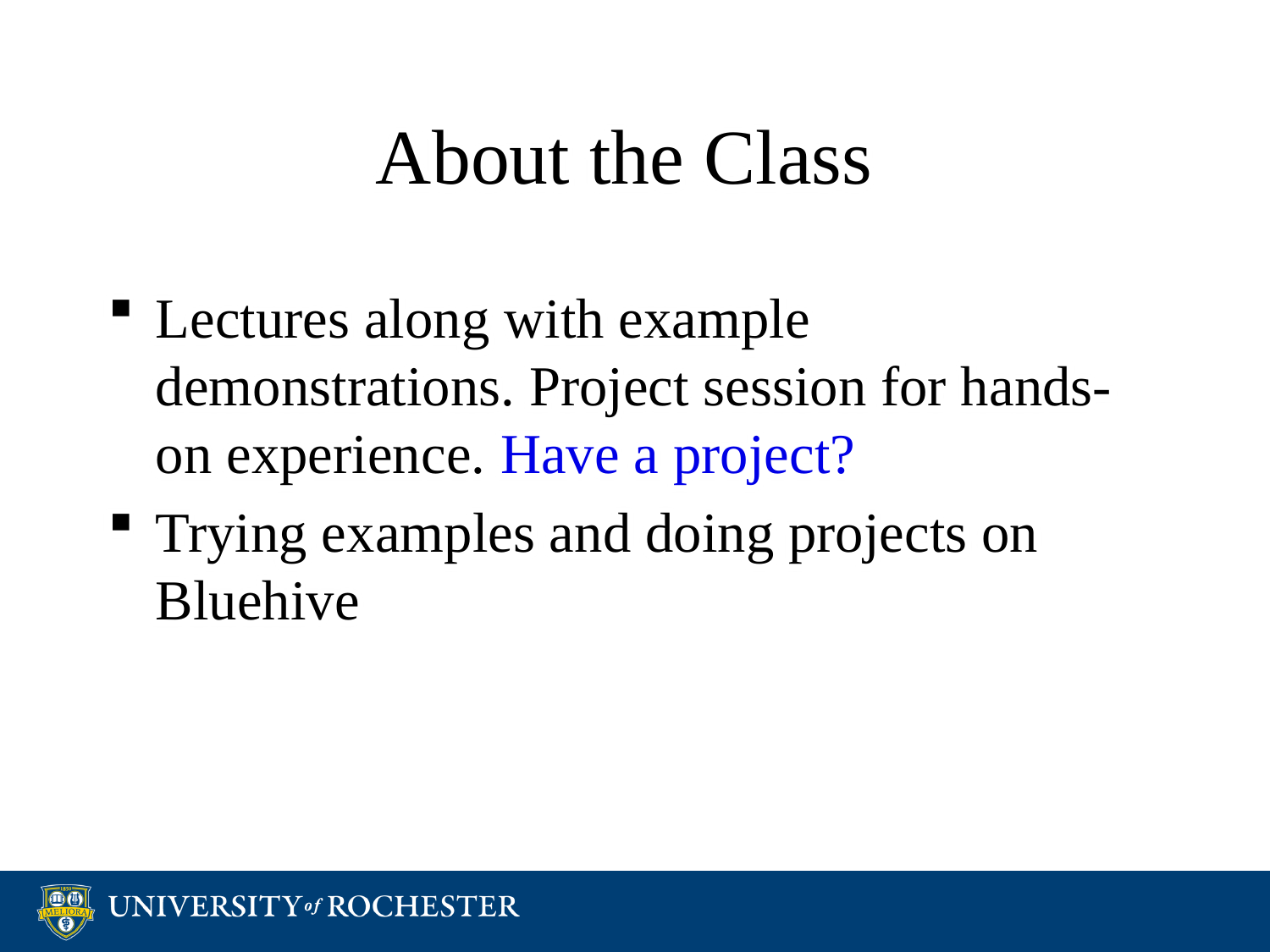

# About the Class
Lectures along with example demonstrations. Project session for hands-on experience. Have a project?
Trying examples and doing projects on Bluehive